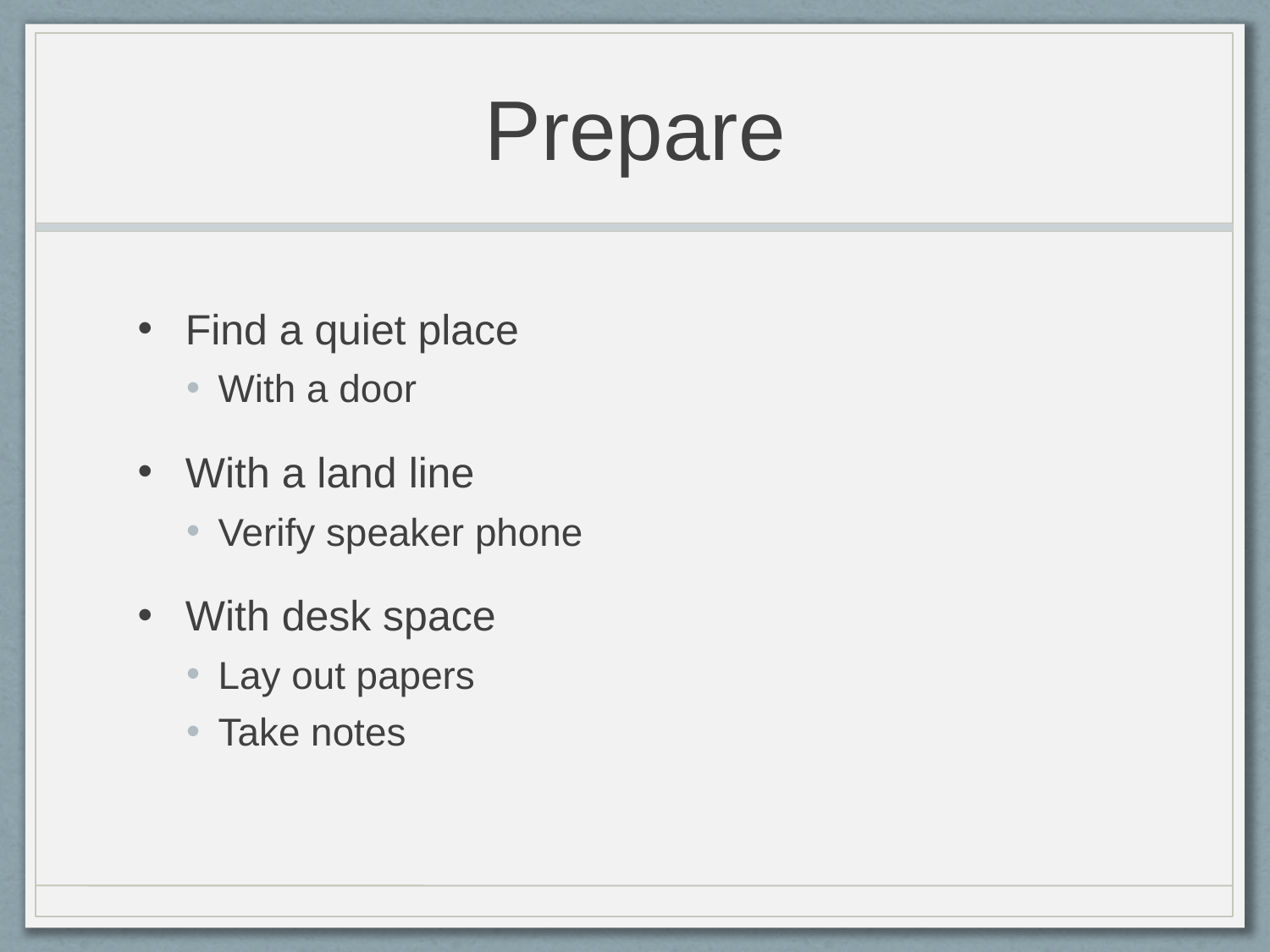

# Prepare
Find a quiet place
With a door
With a land line
Verify speaker phone
With desk space
Lay out papers
Take notes